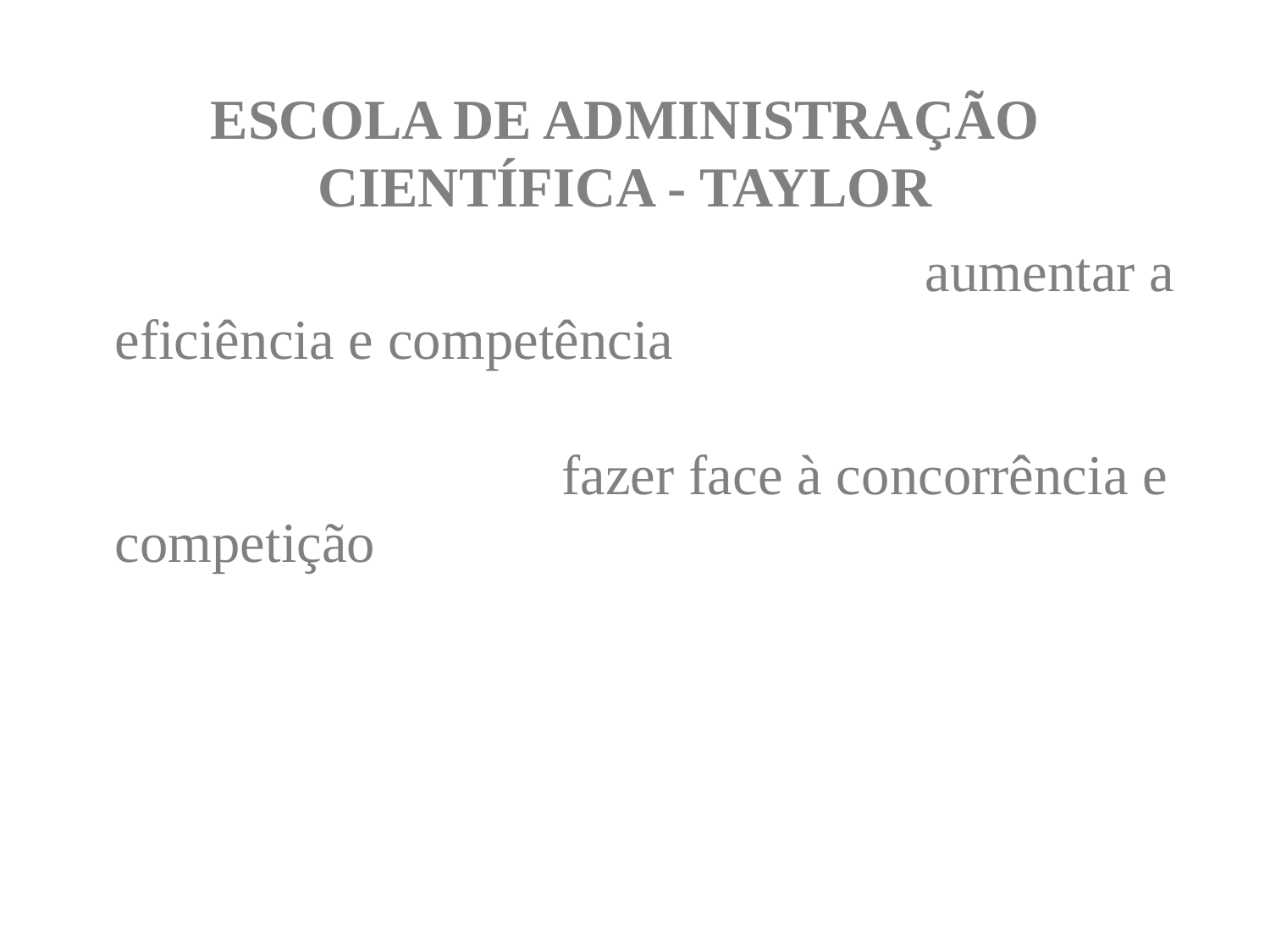

ESCOLA DE ADMINISTRAÇÃO CIENTÍFICA - TAYLOR

Da mesma forma, a necessidade de aumentar a eficiência e competência das organizações no sentido de obter melhor rendimento possível dos seus recursos e fazer face à concorrência e competição que se avolumavam entre as empresas, foi fundamental para o desenvolvimento do pensamento proposto por esta Escola.